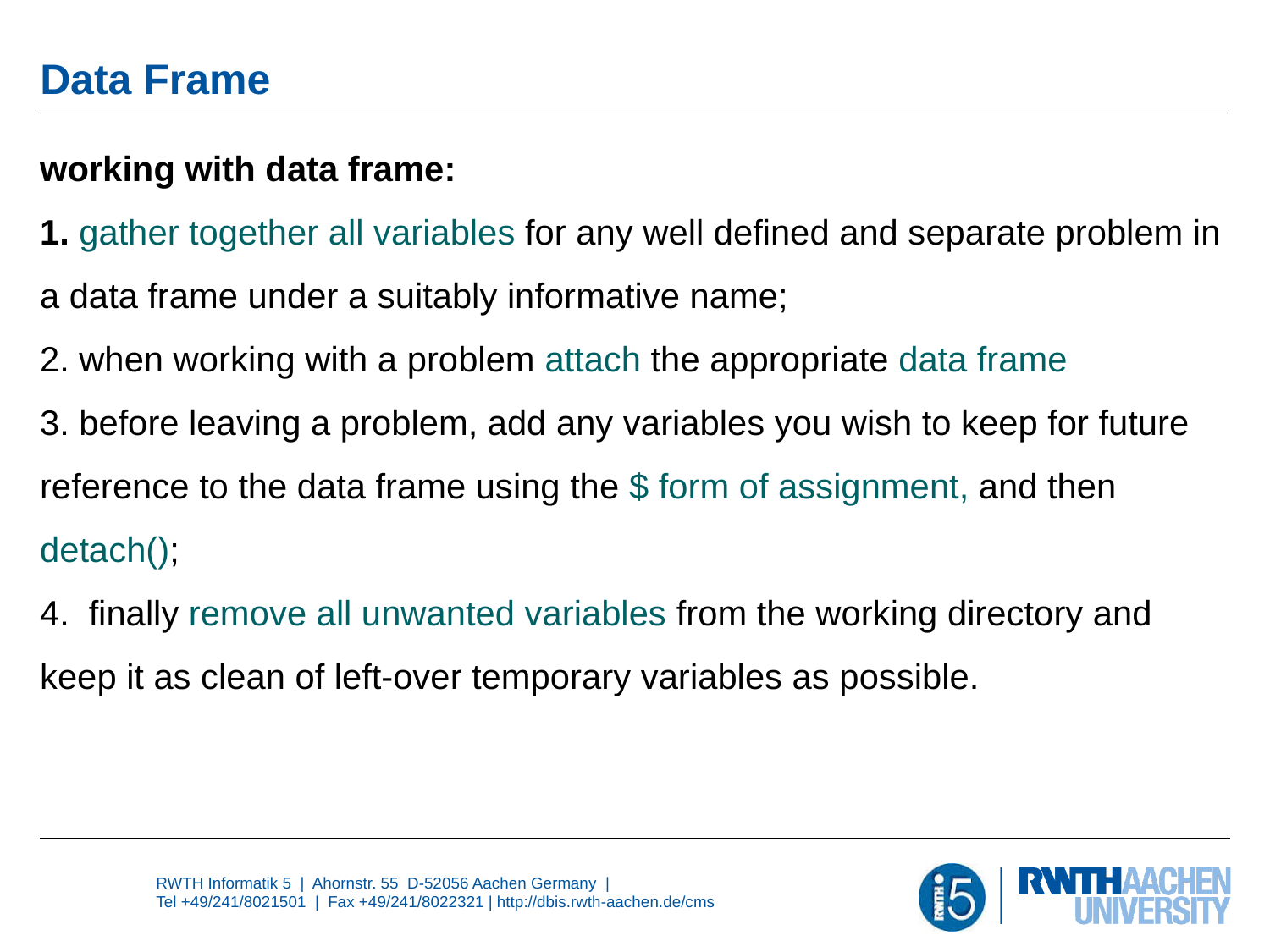

# Data Frame
working with data frame:
1. gather together all variables for any well defined and separate problem in a data frame under a suitably informative name;
2. when working with a problem attach the appropriate data frame
3. before leaving a problem, add any variables you wish to keep for future reference to the data frame using the $ form of assignment, and then detach();
4.  finally remove all unwanted variables from the working directory and keep it as clean of left-over temporary variables as possible.